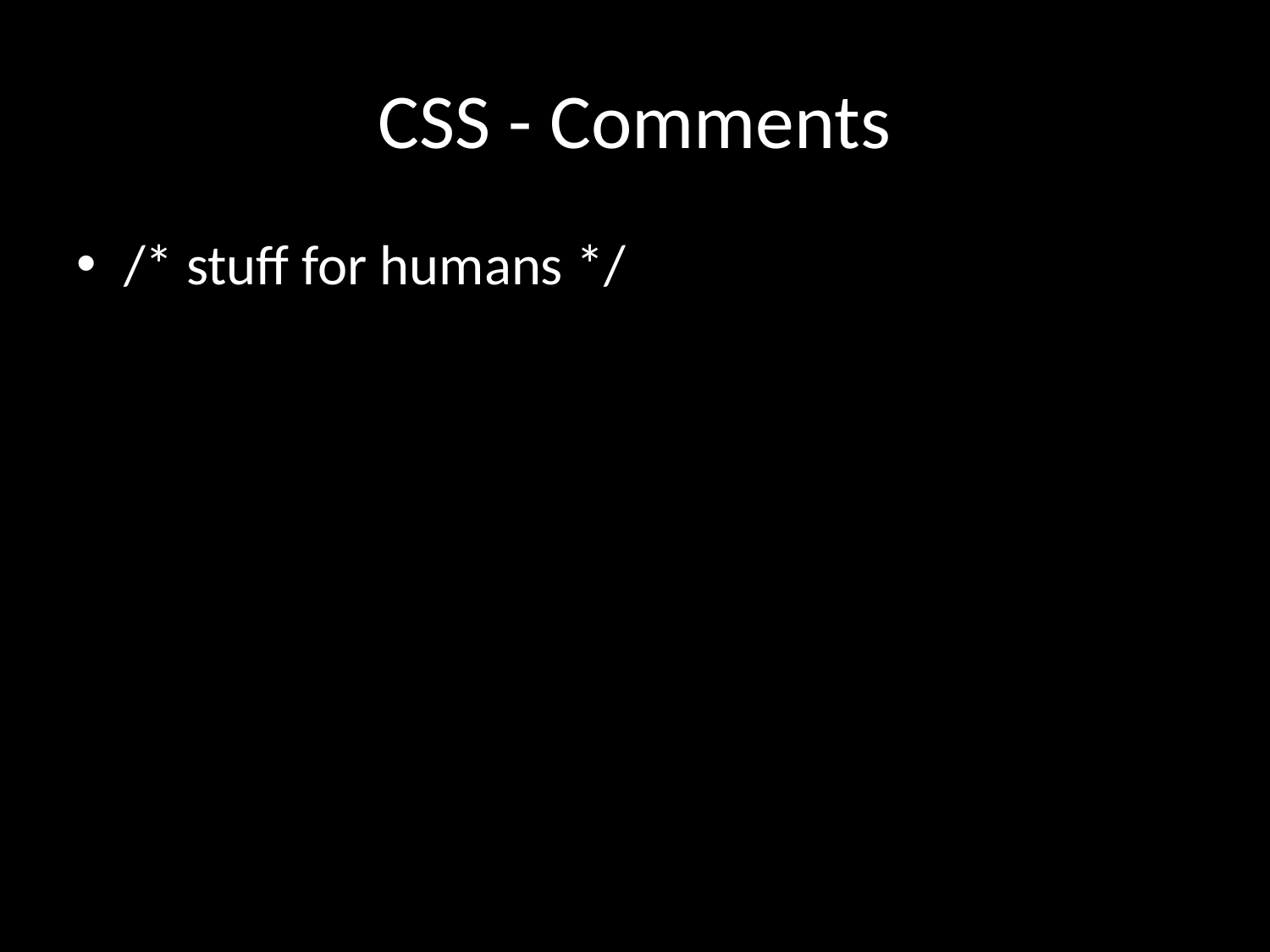

# CSS - Comments
/* stuff for humans */